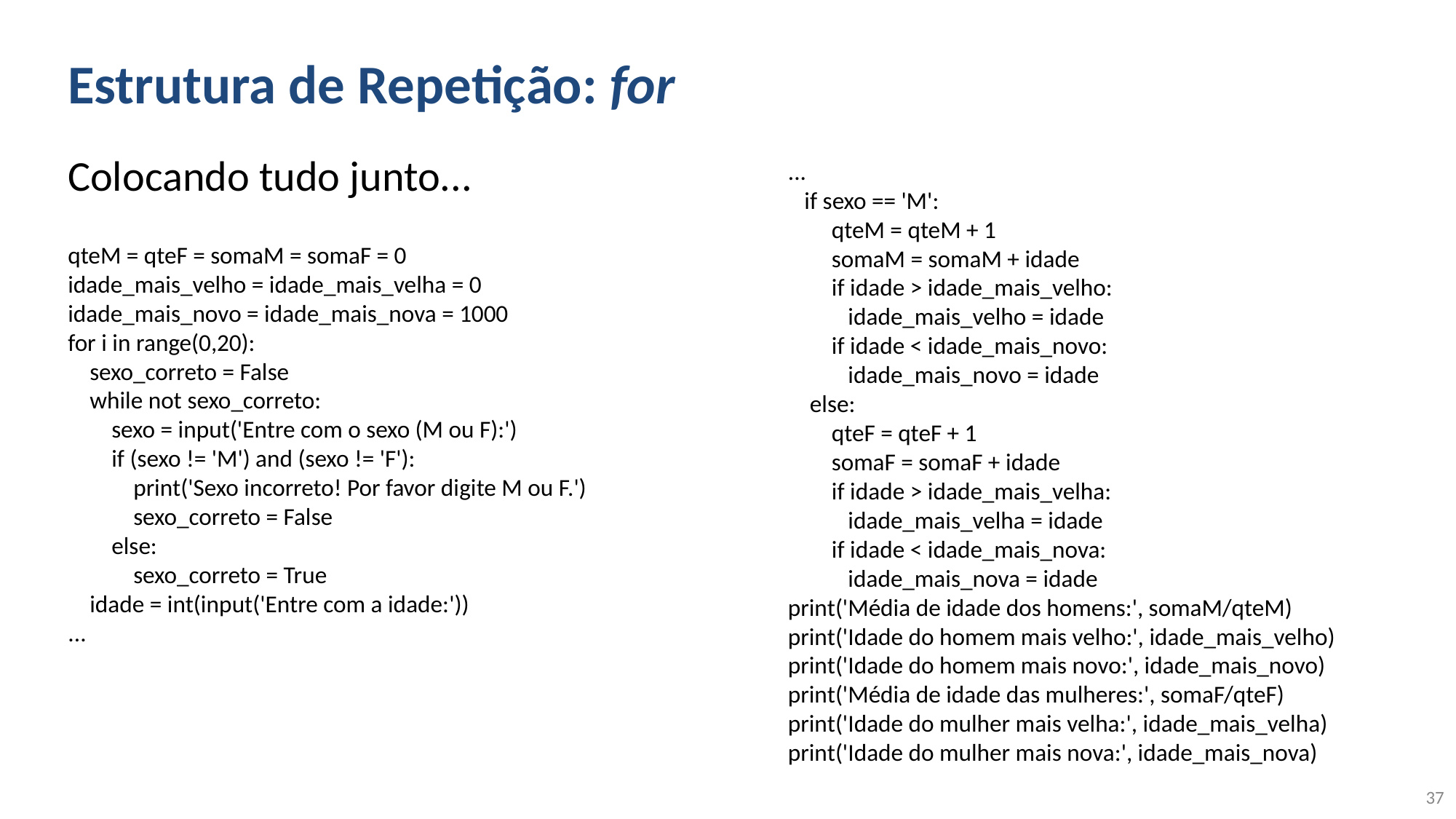

# Estrutura de Repetição: for
Colocando tudo junto...
...
   if sexo == 'M':
        qteM = qteM + 1
        somaM = somaM + idade
        if idade > idade_mais_velho:
           idade_mais_velho = idade
        if idade < idade_mais_novo:
           idade_mais_novo = idade
    else:
        qteF = qteF + 1
        somaF = somaF + idade
        if idade > idade_mais_velha:
           idade_mais_velha = idade
        if idade < idade_mais_nova:
           idade_mais_nova = idade
print('Média de idade dos homens:', somaM/qteM)
print('Idade do homem mais velho:', idade_mais_velho)
print('Idade do homem mais novo:', idade_mais_novo)
print('Média de idade das mulheres:', somaF/qteF)
print('Idade do mulher mais velha:', idade_mais_velha)
print('Idade do mulher mais nova:', idade_mais_nova)
qteM = qteF = somaM = somaF = 0
idade_mais_velho = idade_mais_velha = 0
idade_mais_novo = idade_mais_nova = 1000
for i in range(0,20):
    sexo_correto = False
    while not sexo_correto:
        sexo = input('Entre com o sexo (M ou F):')
        if (sexo != 'M') and (sexo != 'F'):
            print('Sexo incorreto! Por favor digite M ou F.')
            sexo_correto = False
        else:
            sexo_correto = True
    idade = int(input('Entre com a idade:'))
...
37